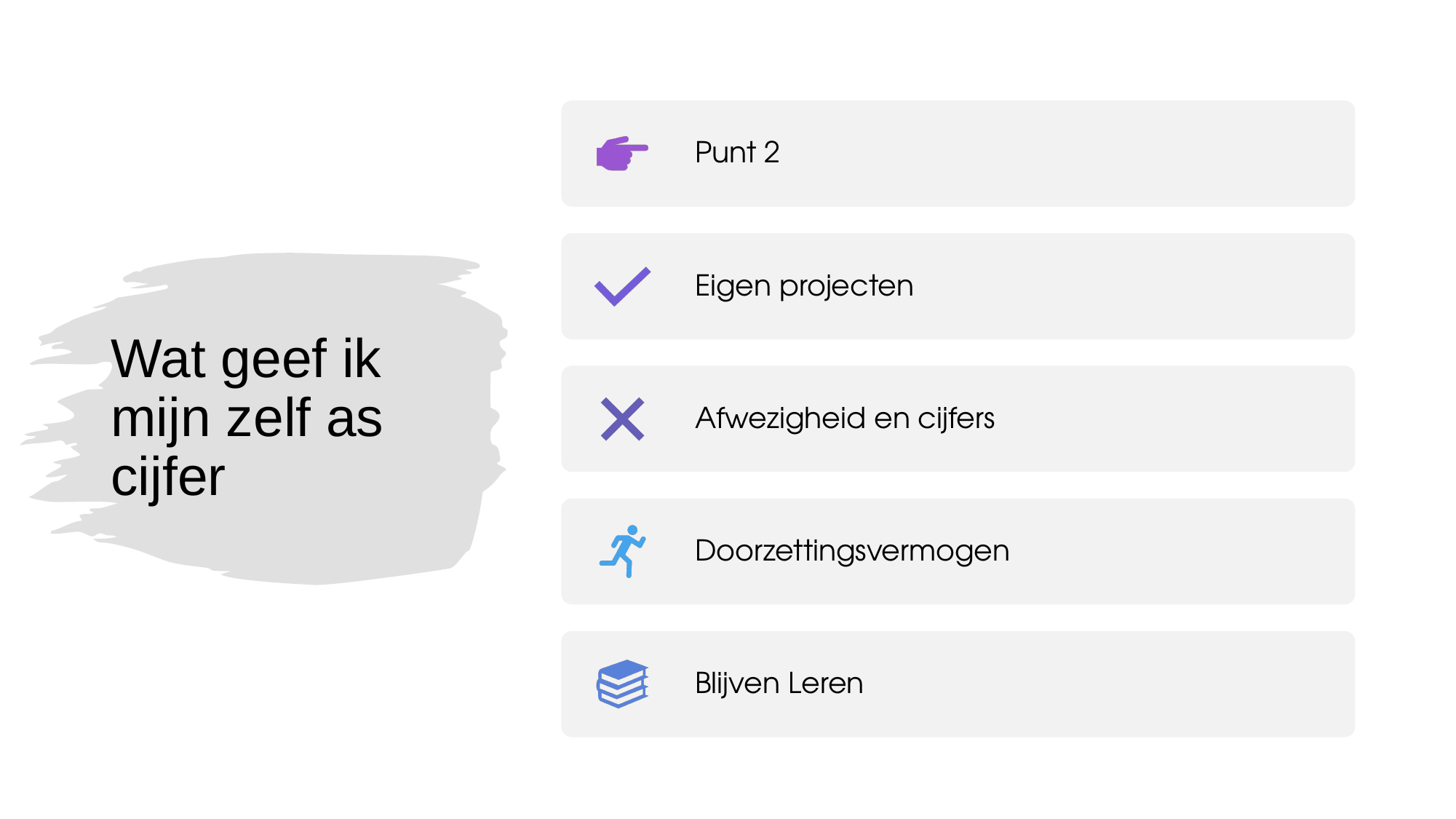

Punt 2
Eigen projecten
Afwezigheid en cijfers
Doorzettingsvermogen
Blijven Leren
# Wat geef ik mijn zelf as cijfer